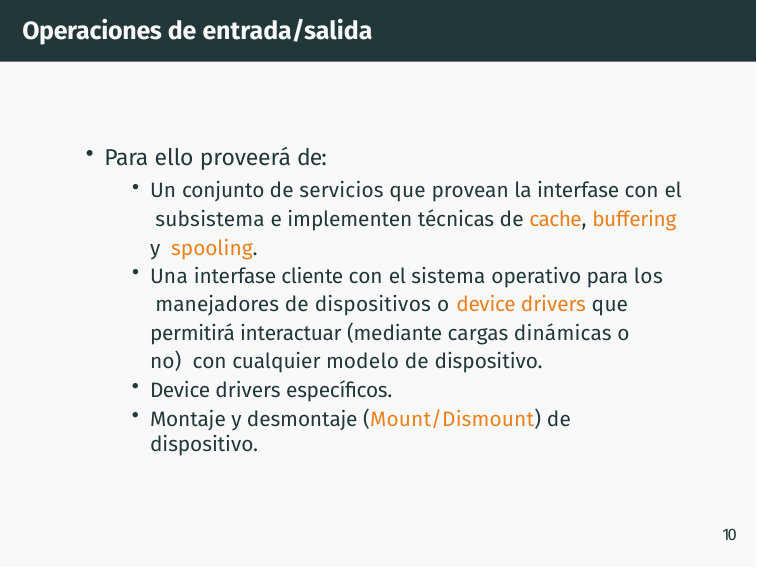

# Operaciones de entrada/salida
Para ello proveerá de:
Un conjunto de servicios que provean la interfase con el  subsistema e implementen técnicas de cache, buffering y  spooling.
Una interfase cliente con el sistema operativo para los  manejadores de dispositivos o device drivers que  permitirá interactuar (mediante cargas dinámicas o no)  con cualquier modelo de dispositivo.
Device drivers específicos.
Montaje y desmontaje (Mount/Dismount) de dispositivo.
10